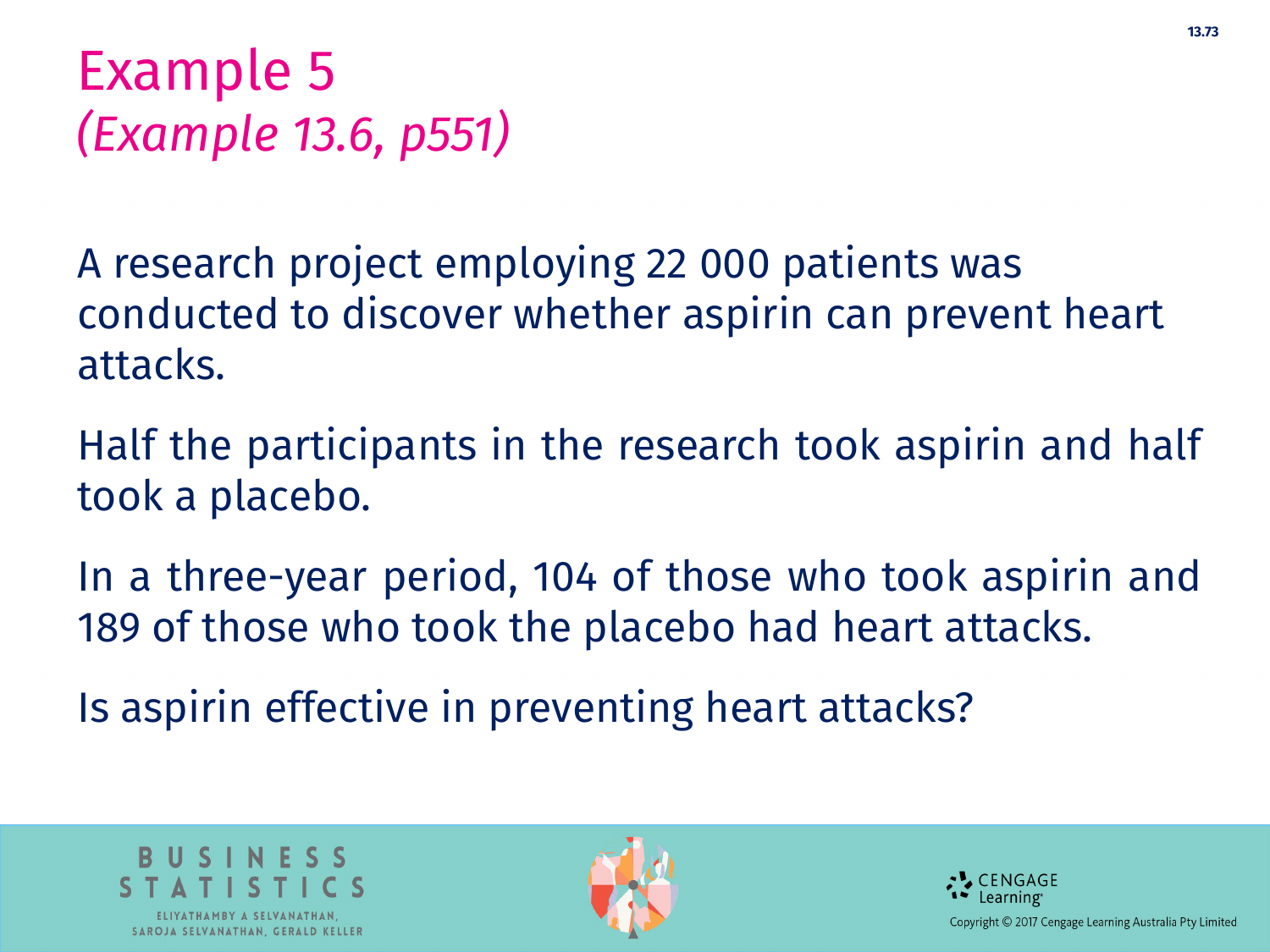

13.73
# Example 5 (Example 13.6, p551)
A research project employing 22 000 patients was conducted to discover whether aspirin can prevent heart attacks.
Half the participants in the research took aspirin and half took a placebo.
In a three-year period, 104 of those who took aspirin and 189 of those who took the placebo had heart attacks.
Is aspirin effective in preventing heart attacks?